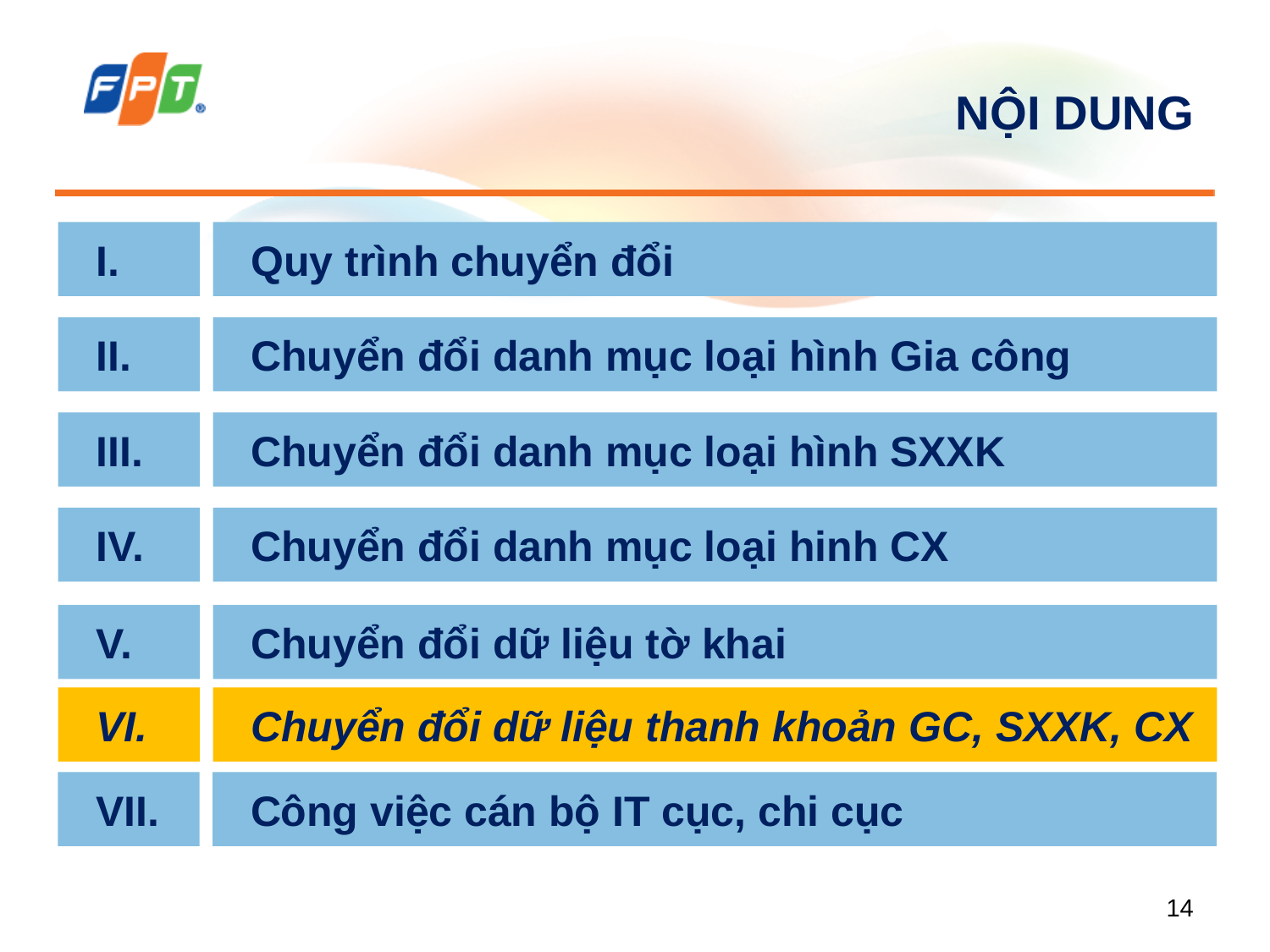

# NỘI DUNG
I.

Quy trình chuyển đổi
II.
Chuyển đổi danh mục loại hình Gia công
III.
Chuyển đổi danh mục loại hình SXXK
IV.
Chuyển đổi danh mục loại hinh CX
V.
Chuyển đổi dữ liệu tờ khai
VI.
Chuyển đổi dữ liệu thanh khoản GC, SXXK, CX
VII.
Công việc cán bộ IT cục, chi cục
14